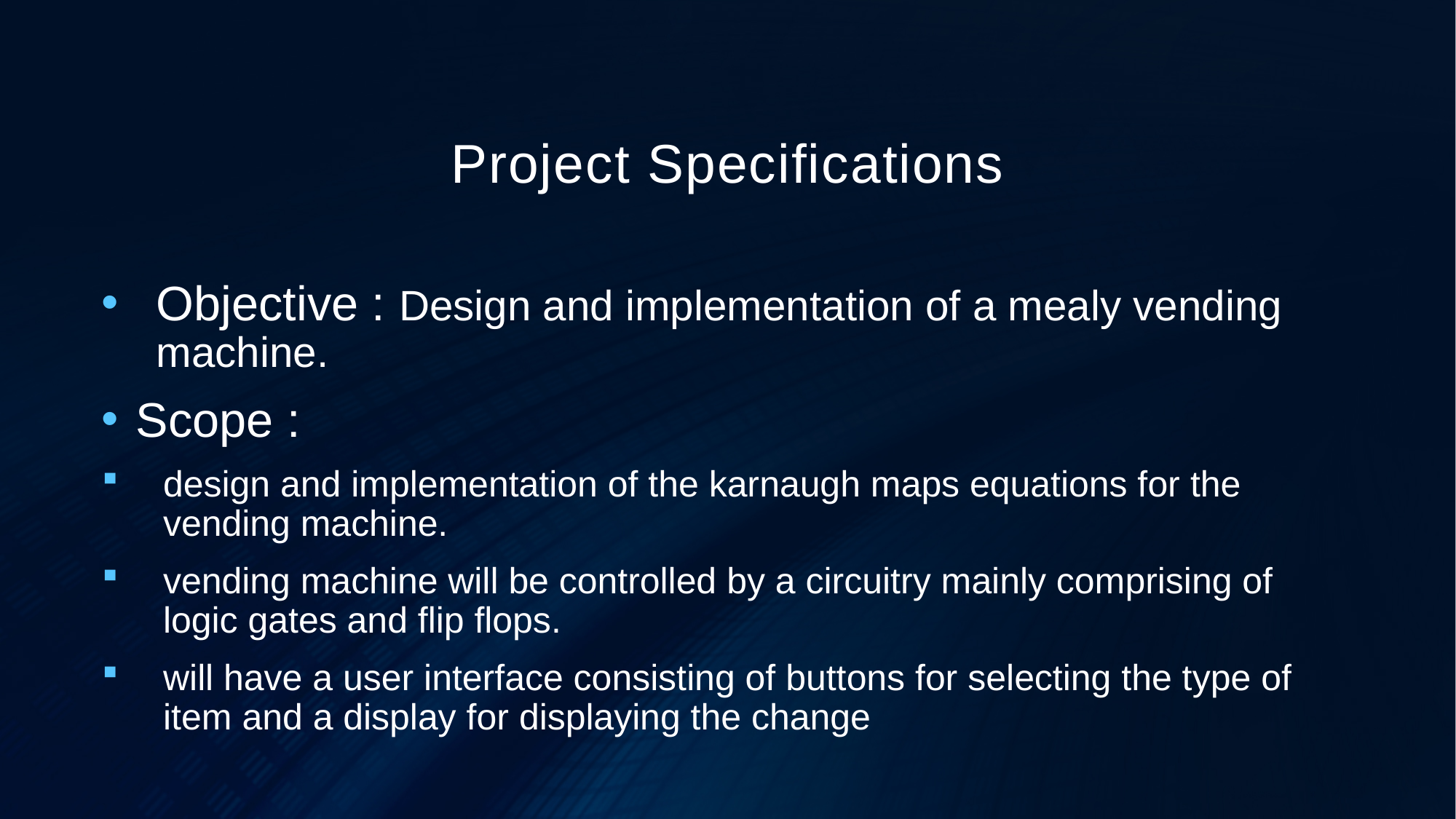

# Project Specifications
Objective : Design and implementation of a mealy vending machine.
Scope :
design and implementation of the karnaugh maps equations for the vending machine.
vending machine will be controlled by a circuitry mainly comprising of logic gates and flip flops.
will have a user interface consisting of buttons for selecting the type of item and a display for displaying the change